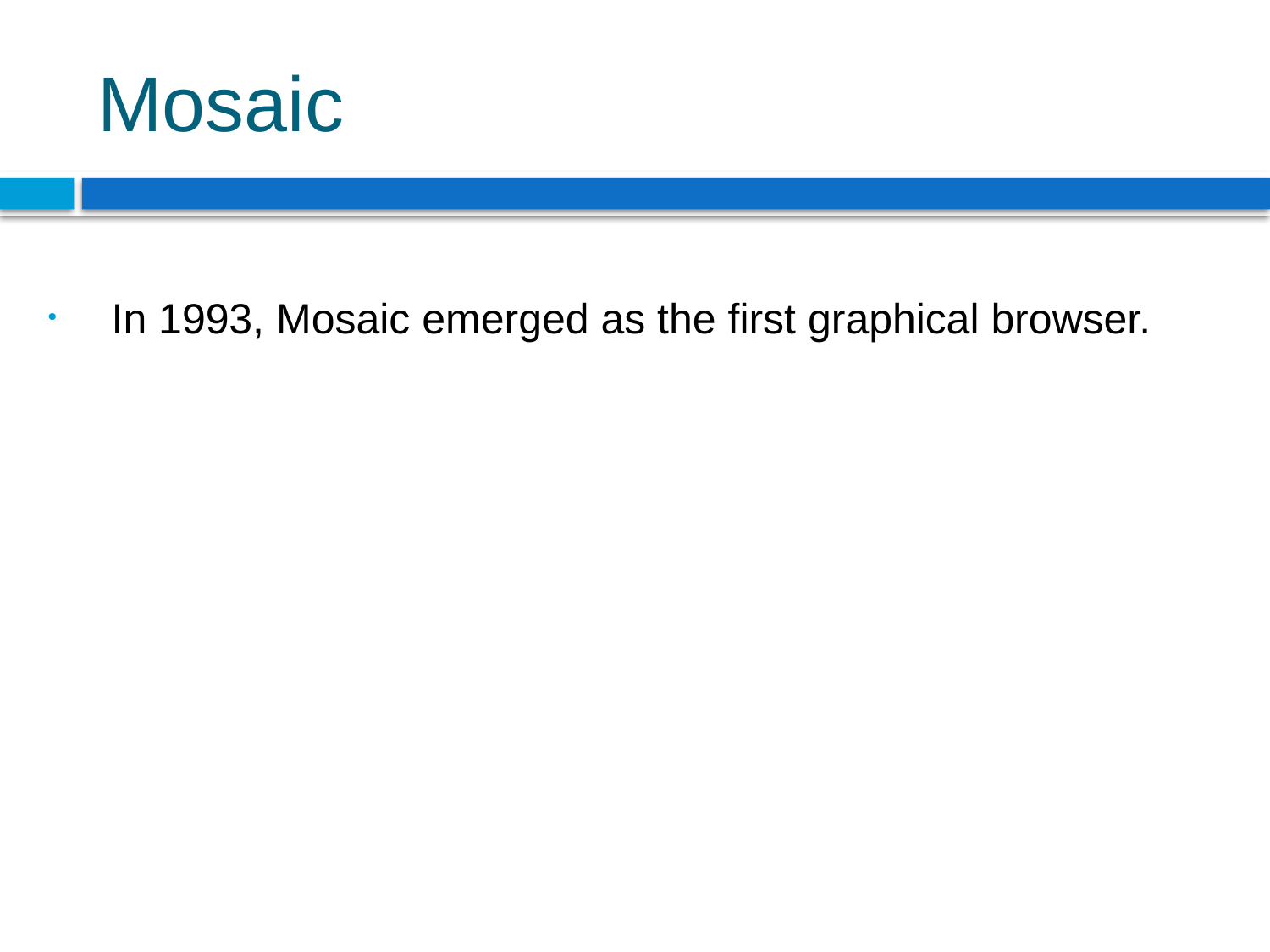

# Mosaic
In 1993, Mosaic emerged as the first graphical browser.

WWW grows at a 341,634% annual growth rate of service traffic

Mosiac had challengers though in the form of Netscape (1994),  Internet Explorer (1995) and others.